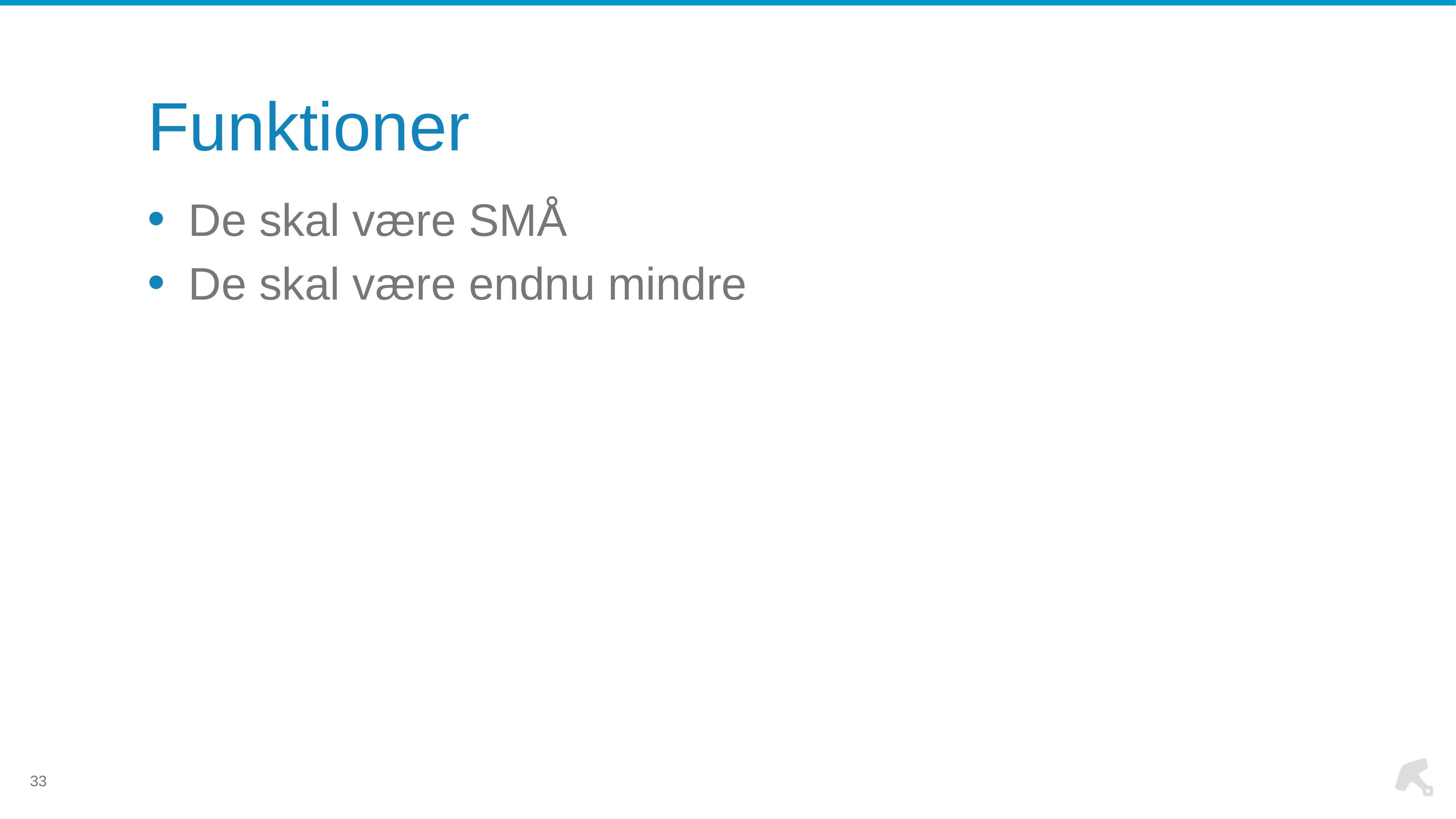

# Funktioner
De skal være SMÅ
De skal være endnu mindre